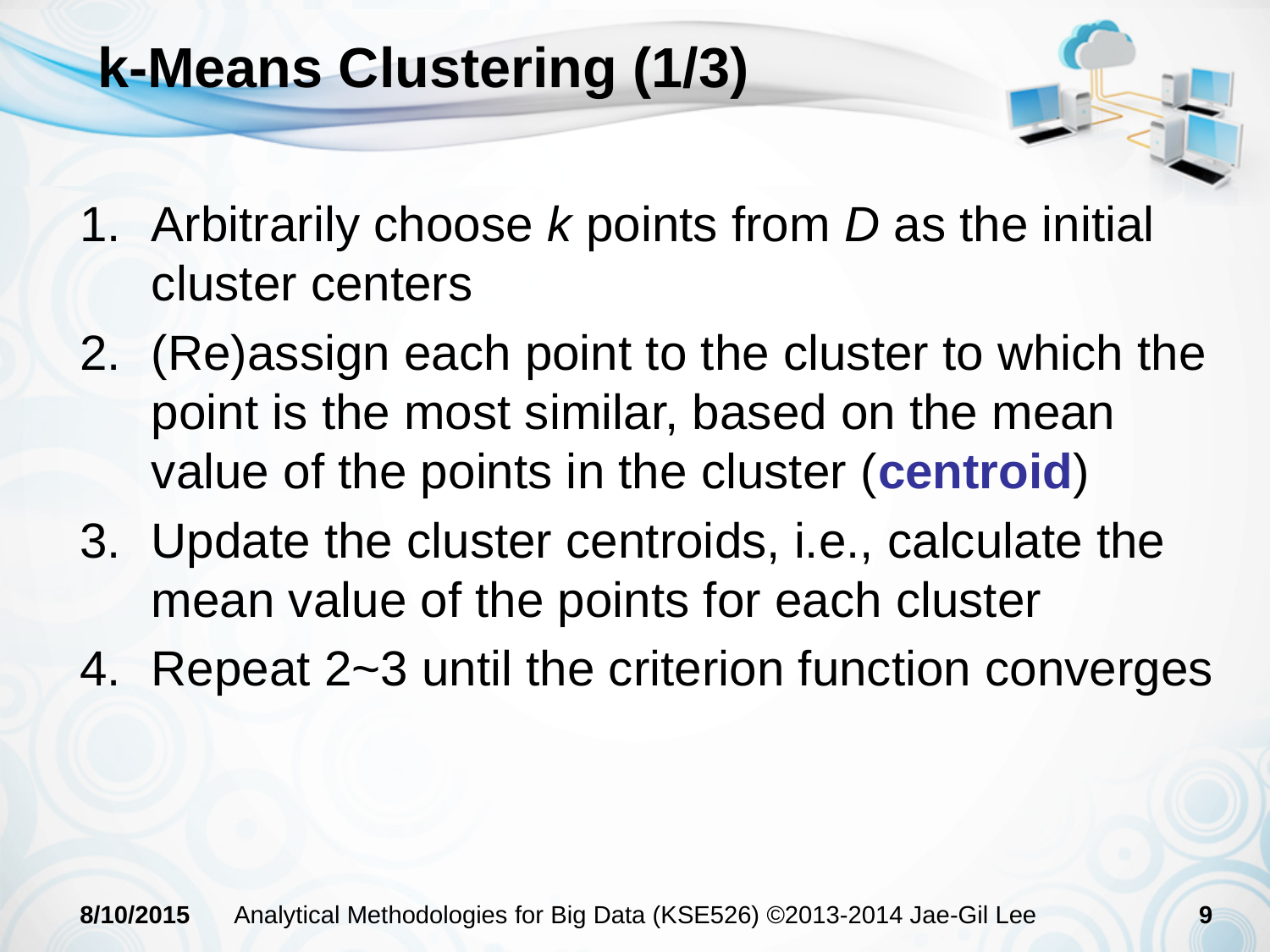

# k-Means Clustering (1/3)
Arbitrarily choose k points from D as the initial cluster centers
(Re)assign each point to the cluster to which the point is the most similar, based on the mean value of the points in the cluster (centroid)
Update the cluster centroids, i.e., calculate the mean value of the points for each cluster
Repeat 2~3 until the criterion function converges